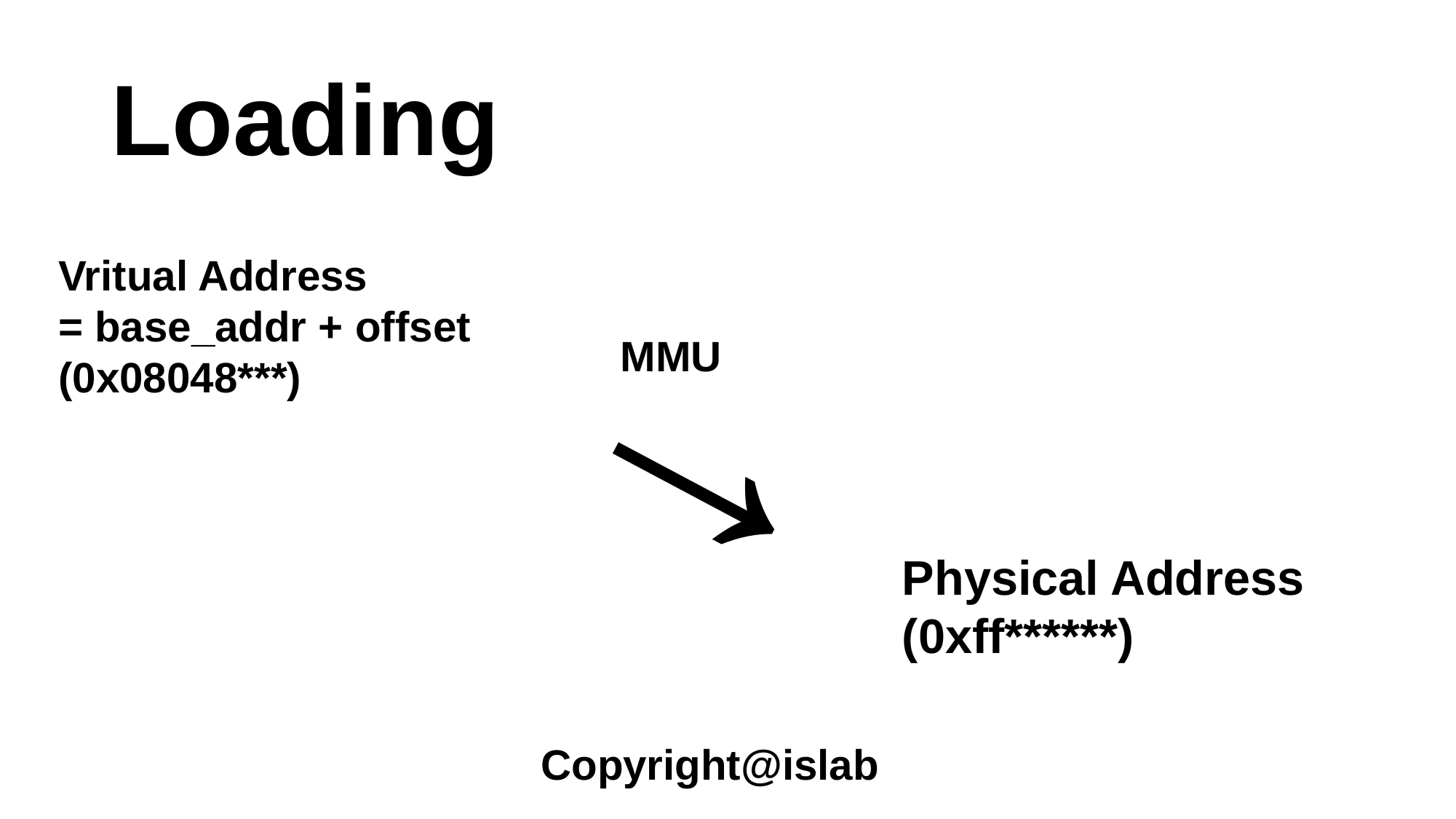

# Loading
Vritual Address
= base_addr + offset
(0x08048***)
↓
MMU
Physical Address
(0xff******)
Copyright@islab